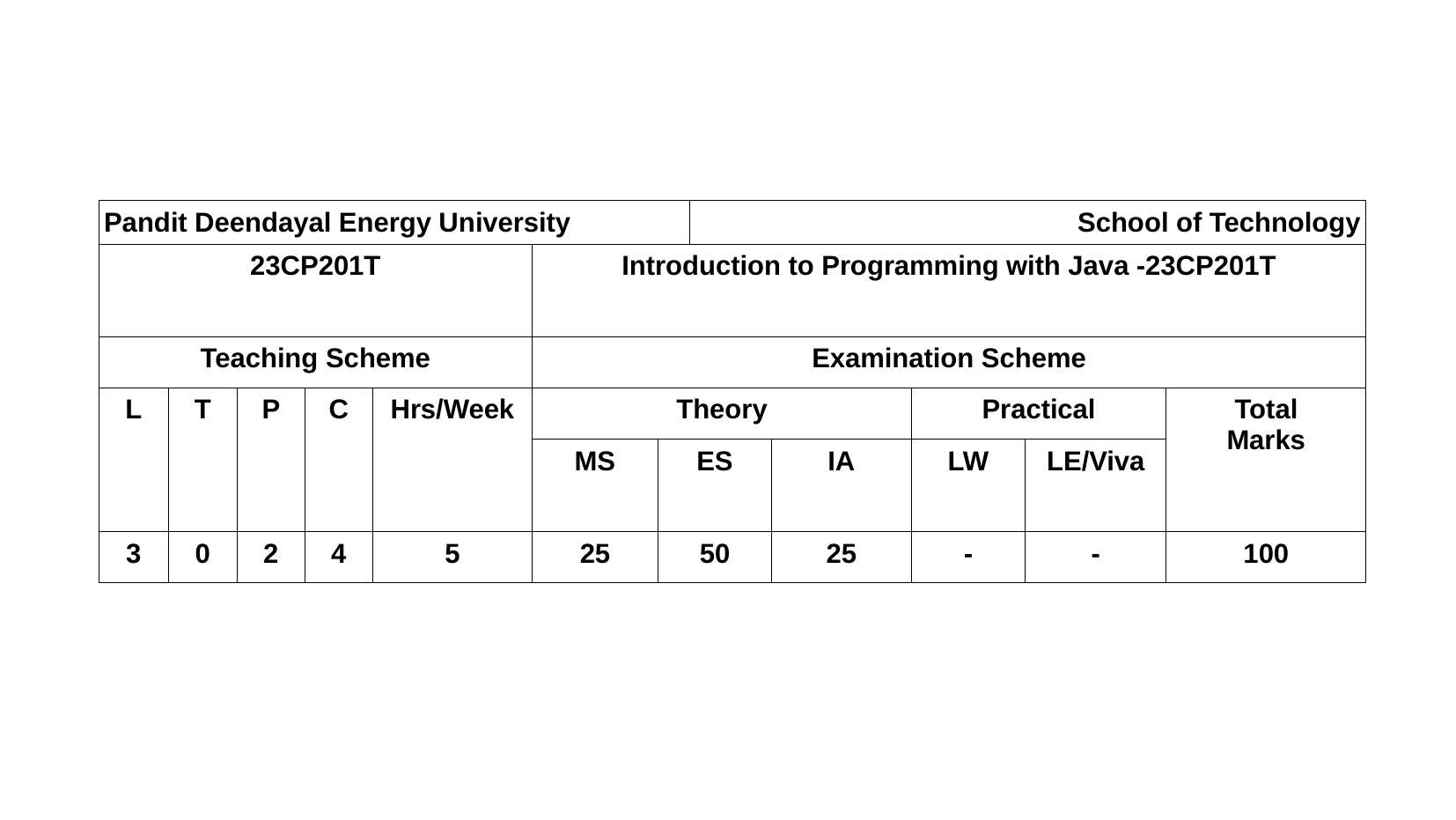

| Pandit Deendayal Energy University |  |  |  |  |  |  | School of Technology |  |  |  |  |
| --- | --- | --- | --- | --- | --- | --- | --- | --- | --- | --- | --- |
| 23CP201T |  |  |  |  | Introduction to Programming with Java -23CP201T |  |  |  |  |  |  |
| Teaching Scheme |  |  |  |  | Examination Scheme |  |  |  |  |  |  |
| L | T | P | C | Hrs/Week | Theory |  |  |  | Practical |  | Total Marks |
|  |  |  |  |  | MS | ES |  | IA | LW | LE/Viva |  |
| 3 | 0 | 2 | 4 | 5 | 25 | 50 |  | 25 | - | - | 100 |
#